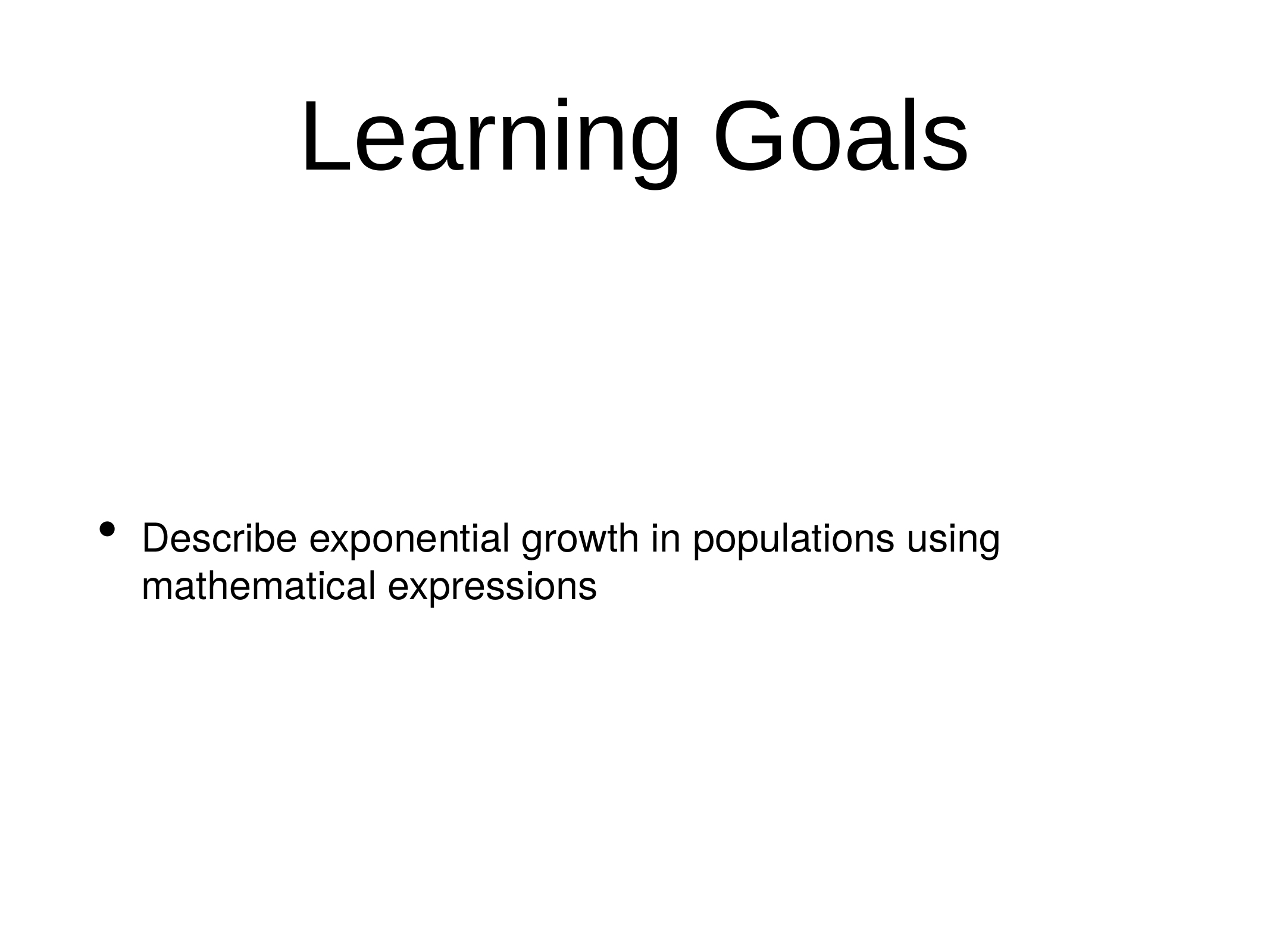

# Learning Goals
Describe exponential growth in populations using mathematical expressions